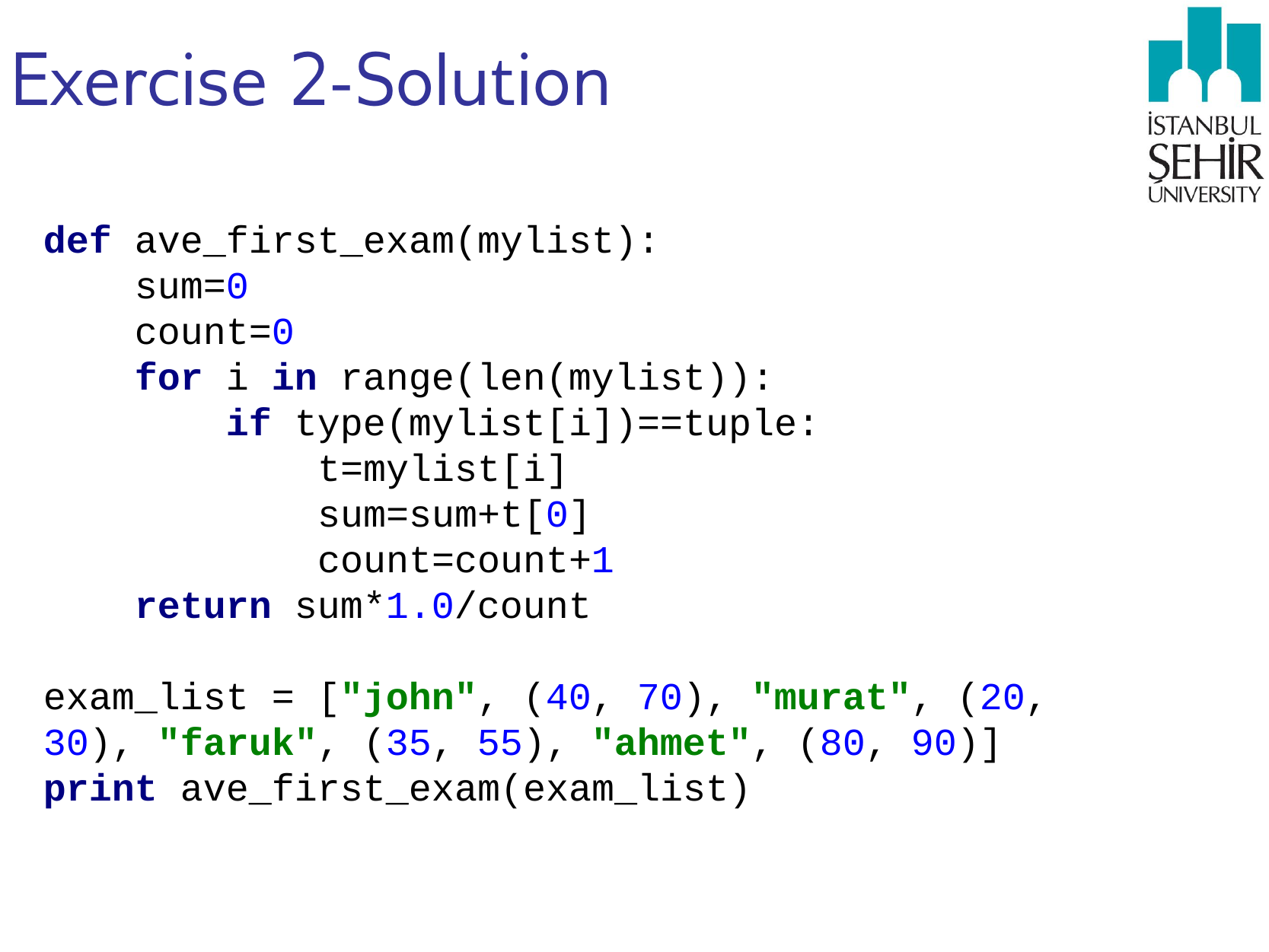

# Exercise 2-Solution
def ave_first_exam(mylist):
    sum=0
    count=0
    for i in range(len(mylist)):
        if type(mylist[i])==tuple:
            t=mylist[i]
            sum=sum+t[0]
            count=count+1
    return sum*1.0/count
exam_list = ["john", (40, 70), "murat", (20, 30), "faruk", (35, 55), "ahmet", (80, 90)]
print ave_first_exam(exam_list)